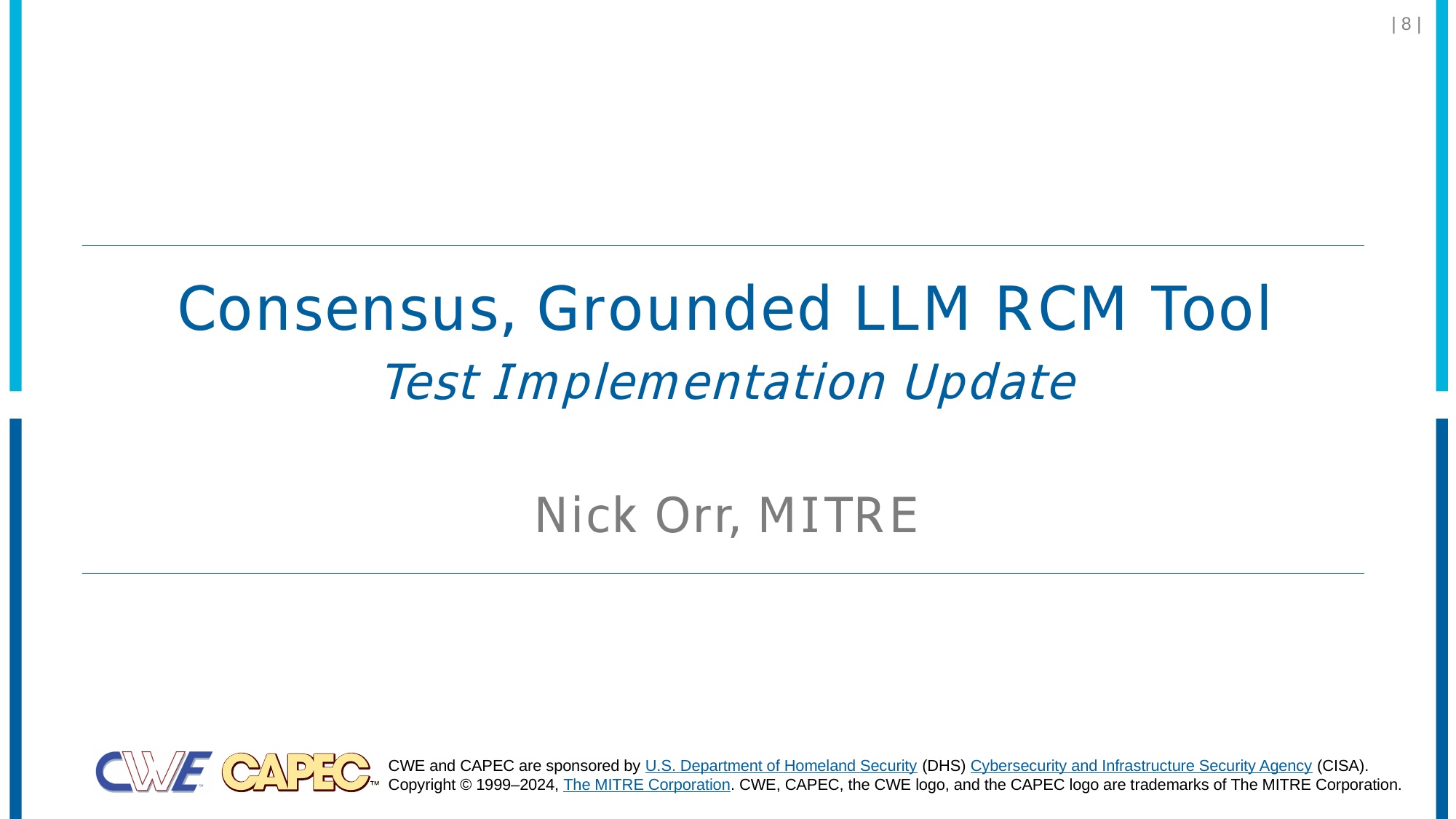

| 8 |
# Consensus, Grounded LLM RCM Tool Test Implementation Update Nick Orr, MITRE